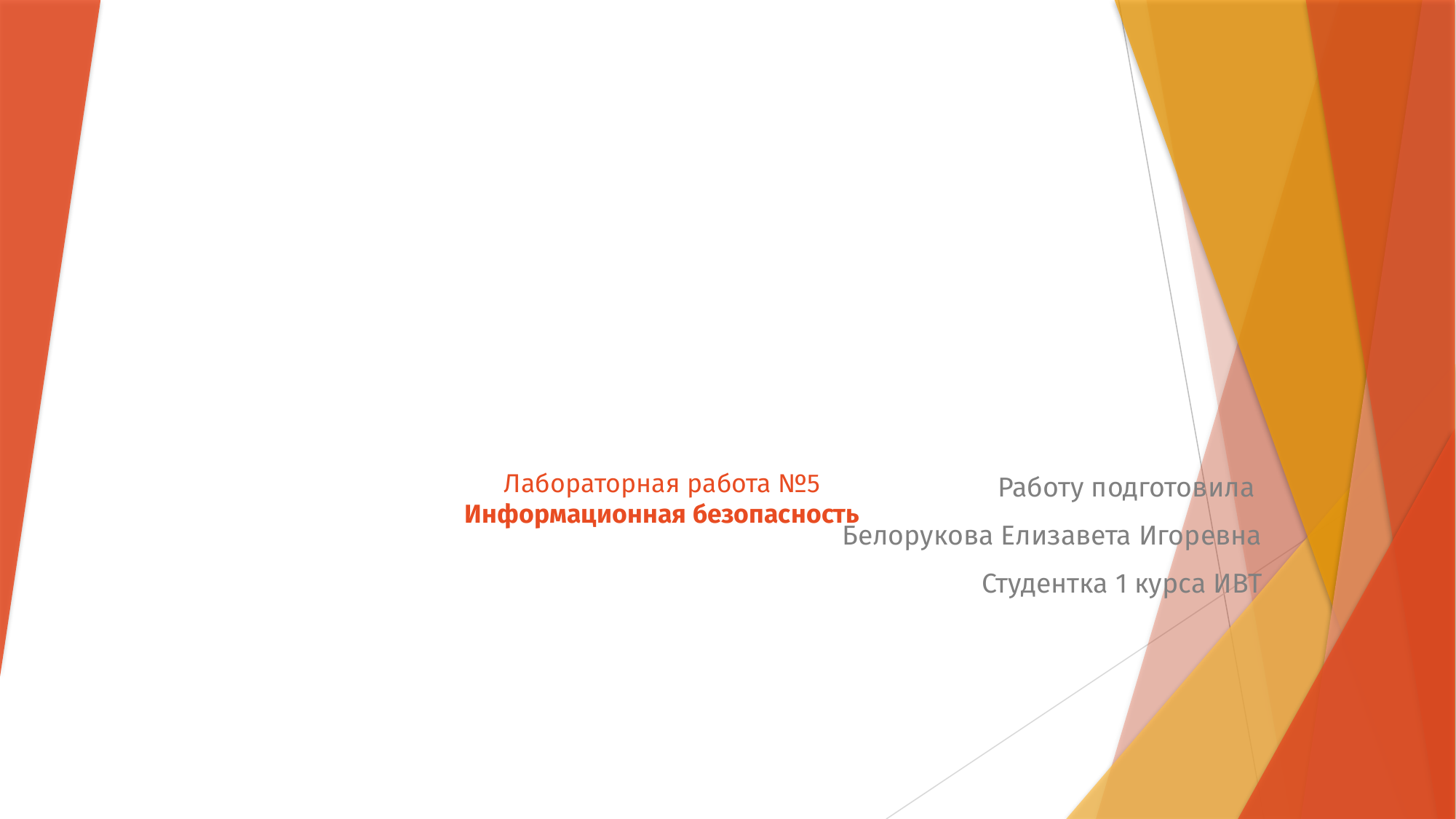

# Лабораторная работа №5 Информационная безопасность
Работу подготовила
Белорукова Елизавета Игоревна
Студентка 1 курса ИВТ